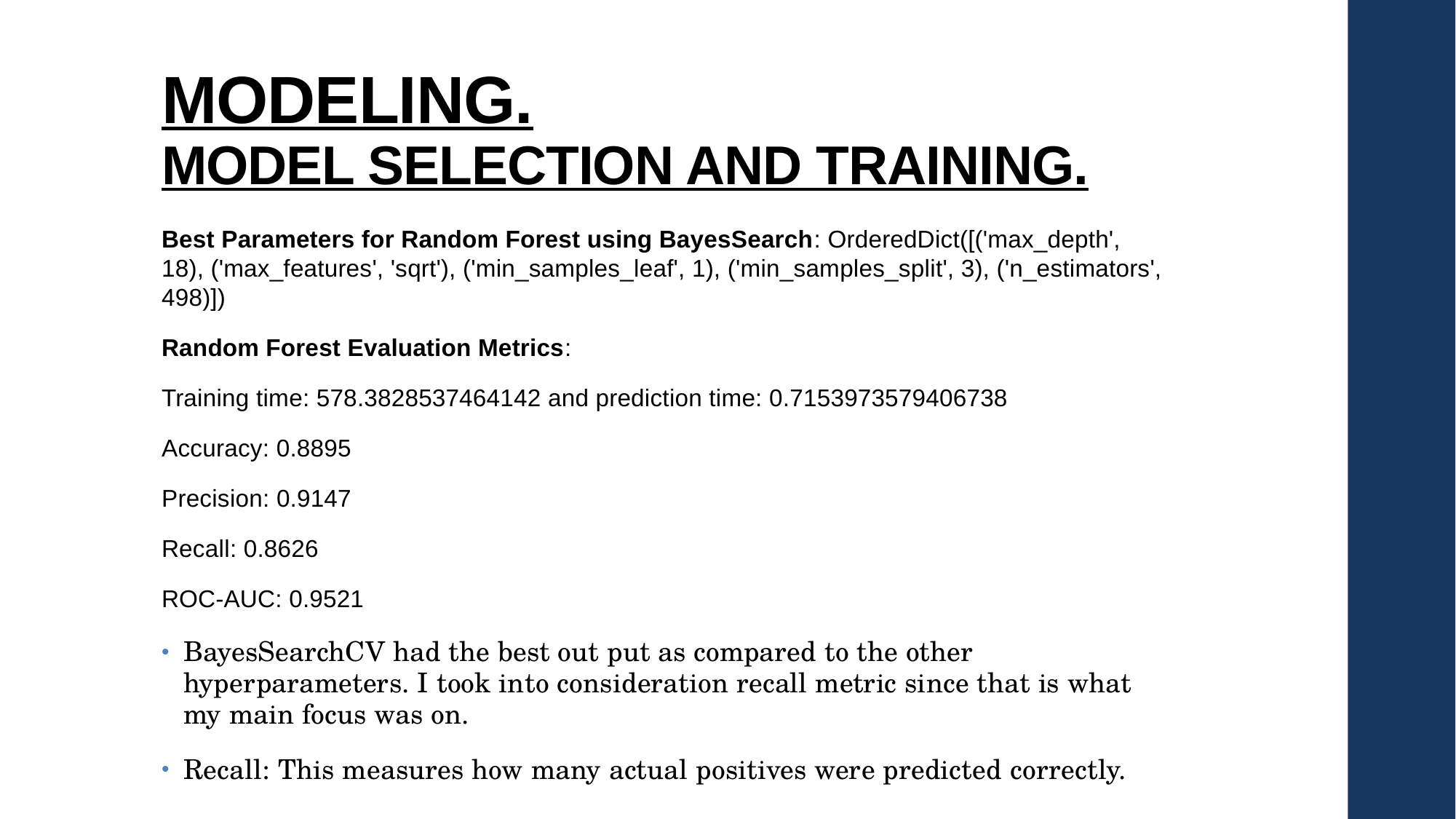

# MODELING. MODEL SELECTION AND TRAINING.
Best Parameters for Random Forest using BayesSearch: OrderedDict([('max_depth', 18), ('max_features', 'sqrt'), ('min_samples_leaf', 1), ('min_samples_split', 3), ('n_estimators', 498)])
Random Forest Evaluation Metrics:
Training time: 578.3828537464142 and prediction time: 0.7153973579406738
Accuracy: 0.8895
Precision: 0.9147
Recall: 0.8626
ROC-AUC: 0.9521
BayesSearchCV had the best out put as compared to the other hyperparameters. I took into consideration recall metric since that is what my main focus was on.
Recall: This measures how many actual positives were predicted correctly.